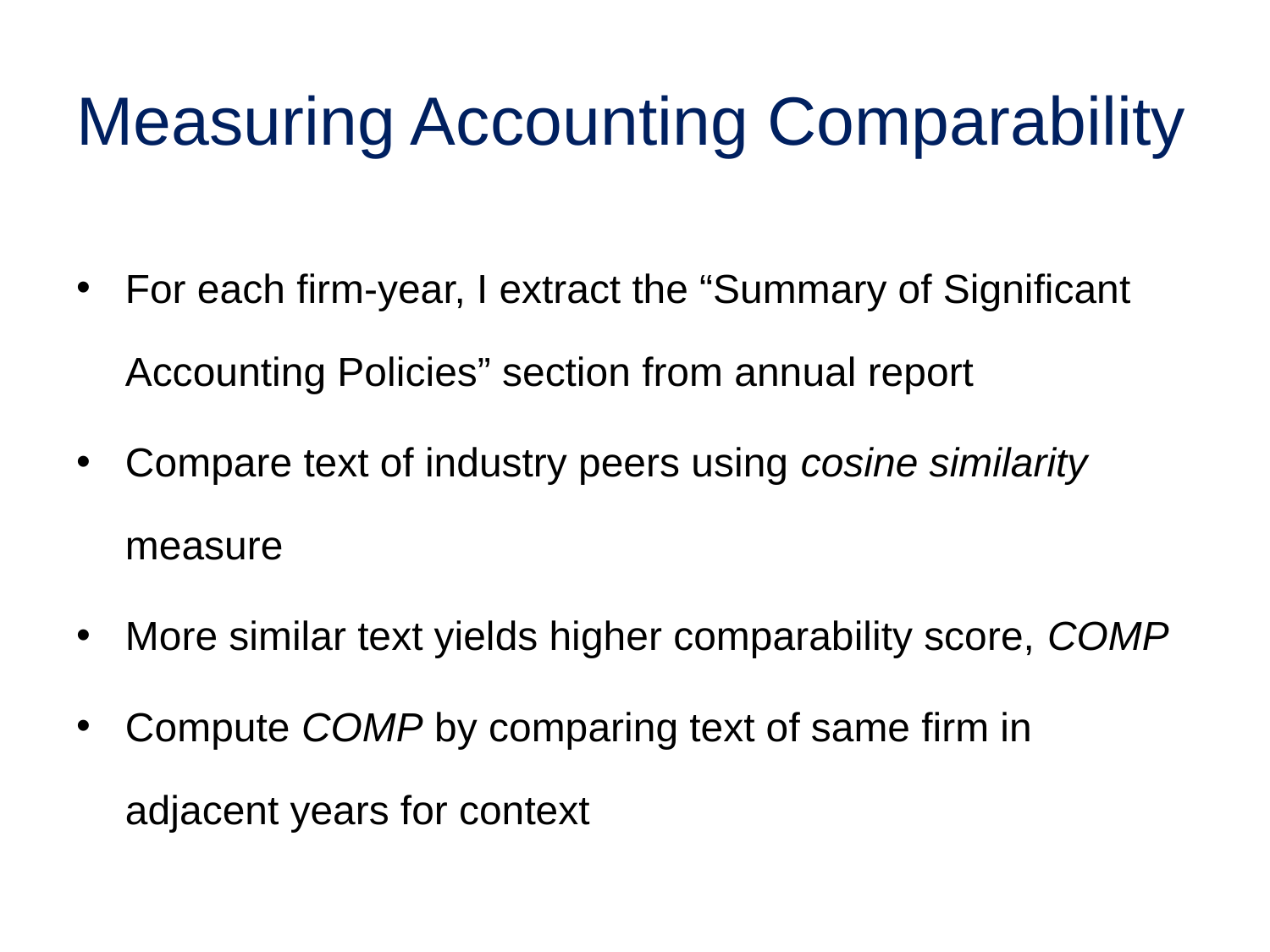

# Measuring Accounting Comparability
For each firm-year, I extract the “Summary of Significant Accounting Policies” section from annual report
Compare text of industry peers using cosine similarity measure
More similar text yields higher comparability score, COMP
Compute COMP by comparing text of same firm in adjacent years for context